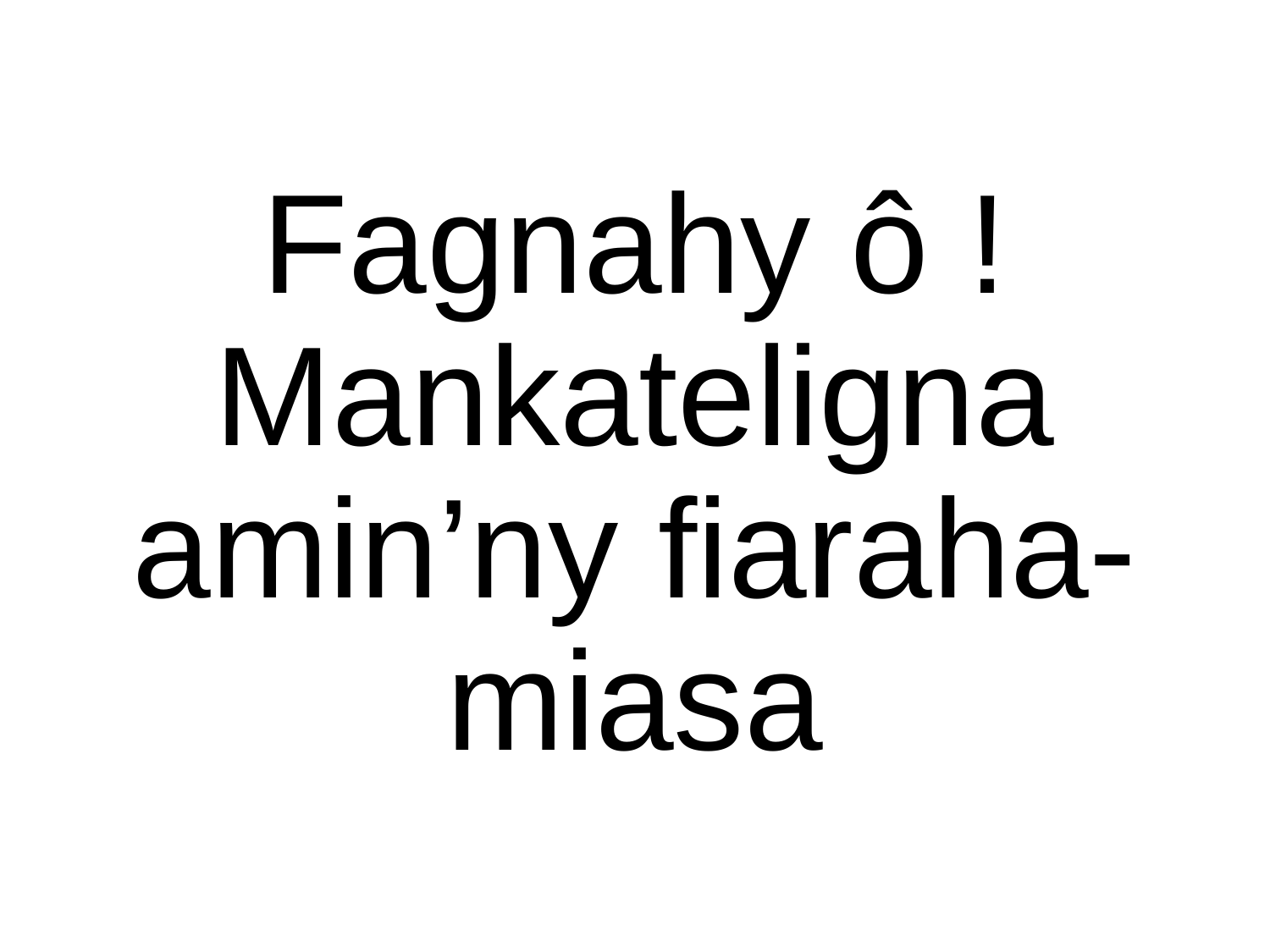

# Fagnahy ô ! Mankateligna amin’ny fiaraha-miasa